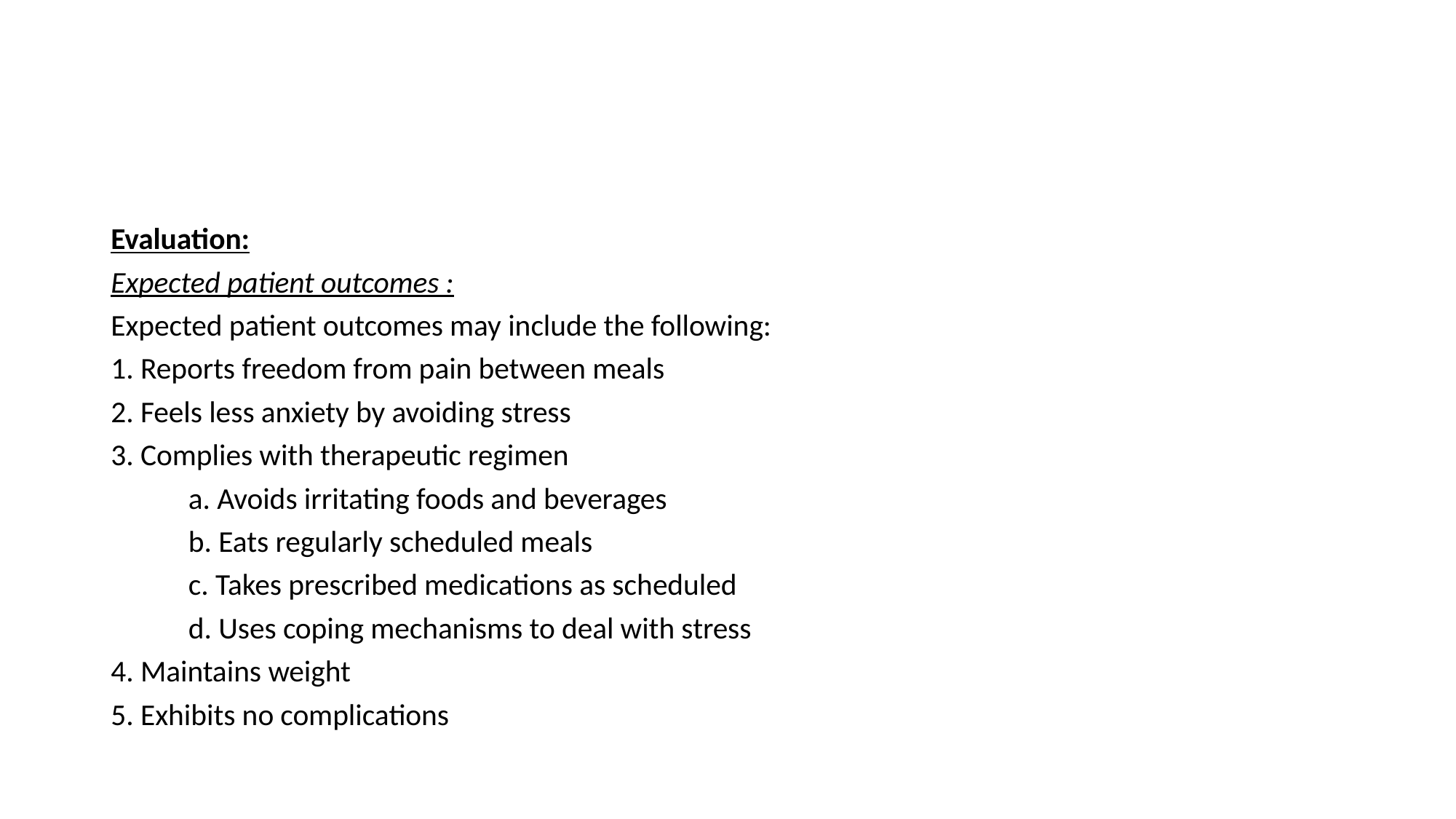

#
Evaluation:
Expected patient outcomes :
Expected patient outcomes may include the following:
1. Reports freedom from pain between meals
2. Feels less anxiety by avoiding stress
3. Complies with therapeutic regimen
	a. Avoids irritating foods and beverages
	b. Eats regularly scheduled meals
	c. Takes prescribed medications as scheduled
	d. Uses coping mechanisms to deal with stress
4. Maintains weight
5. Exhibits no complications